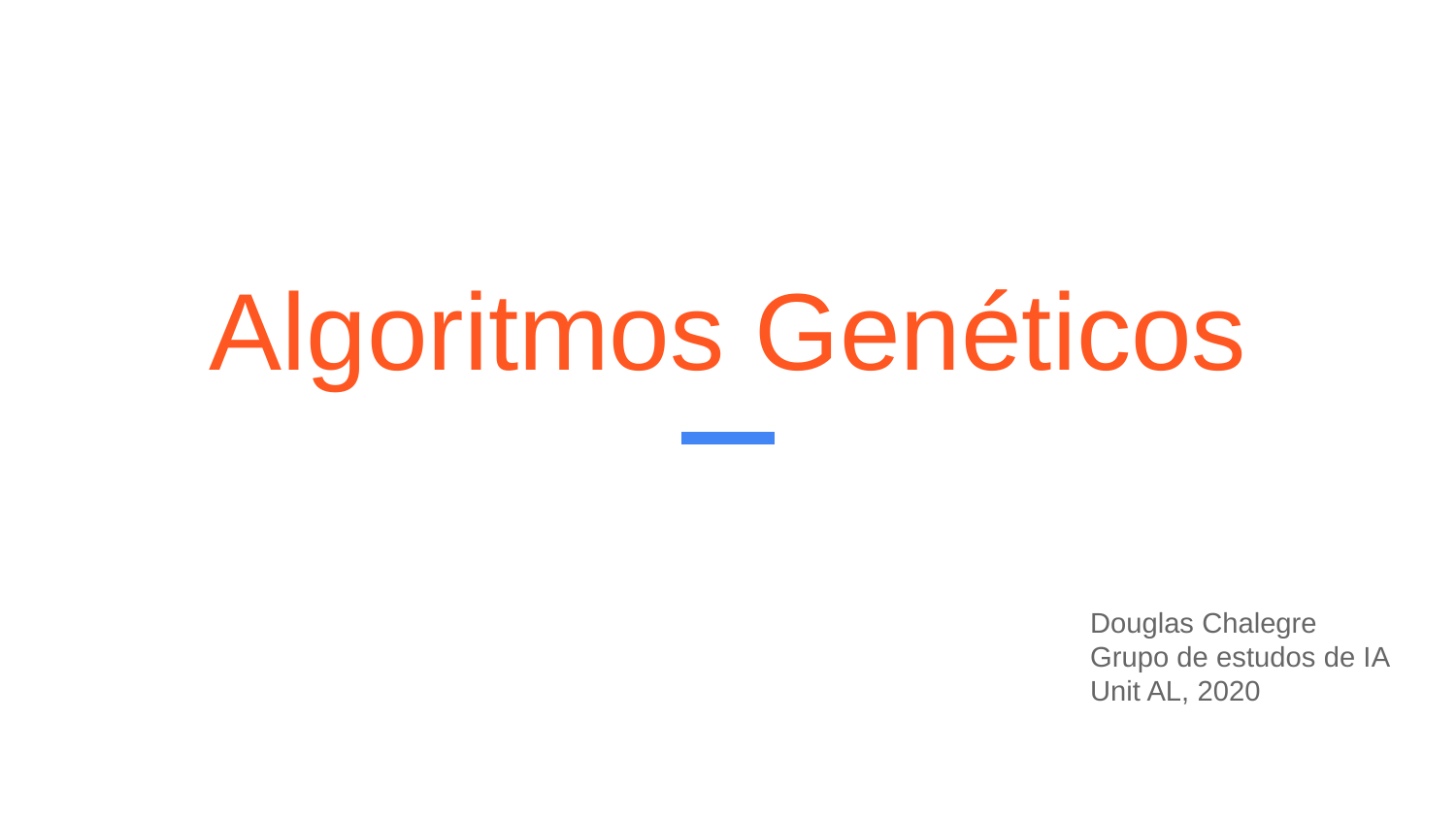

# Algoritmos Genéticos
Douglas Chalegre
Grupo de estudos de IA
Unit AL, 2020